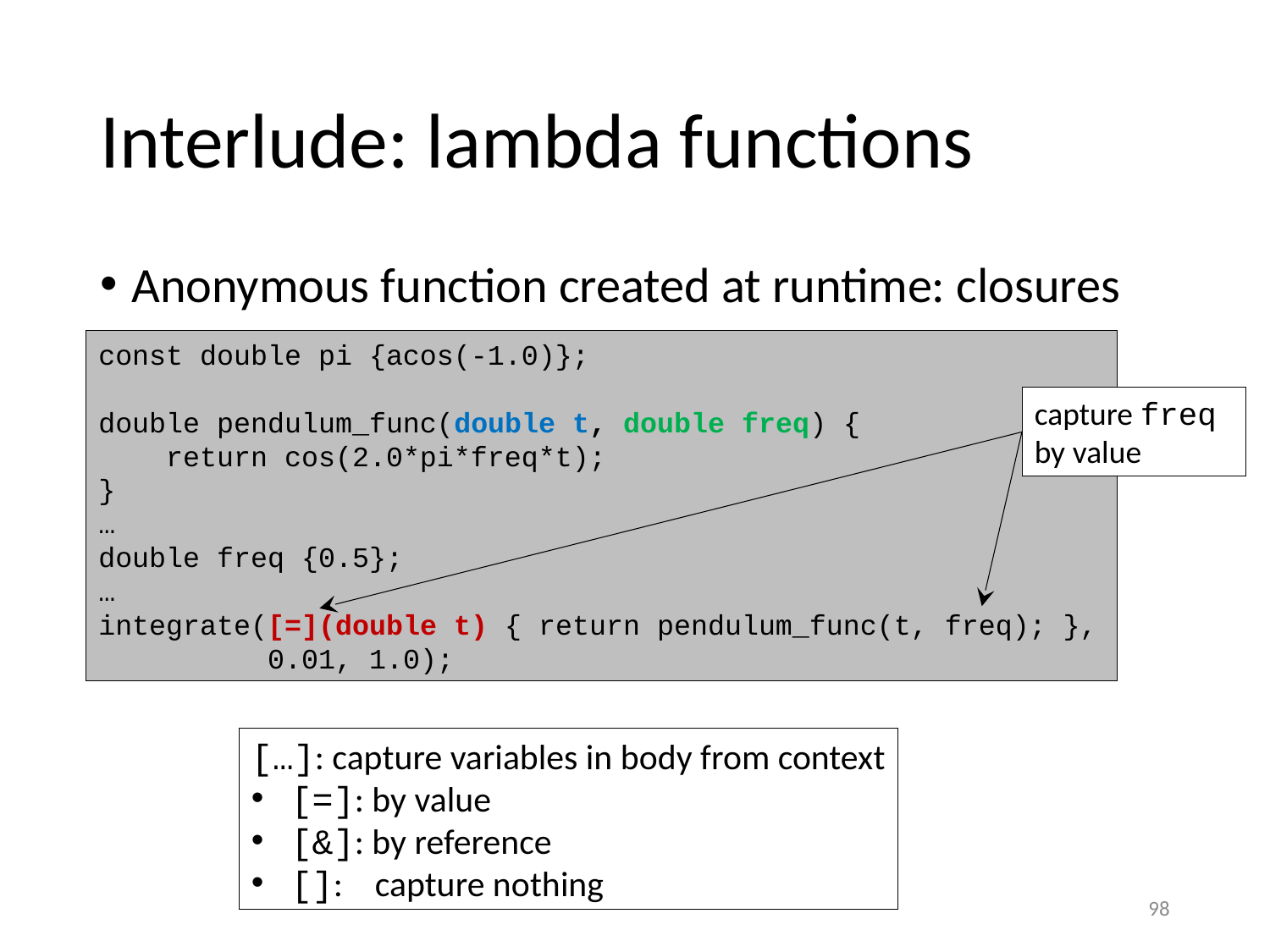

# Interlude: lambda functions
Anonymous function created at runtime: closures
const double pi {acos(-1.0)};

double pendulum_func(double t, double freq) {
    return cos(2.0*pi*freq*t);
}
…
double freq {0.5};
…
integrate([=](double t) { return pendulum_func(t, freq); },
          0.01, 1.0);
capture freq
by value
[…]: capture variables in body from context
[=]: by value
[&]: by reference
[]:    capture nothing
98